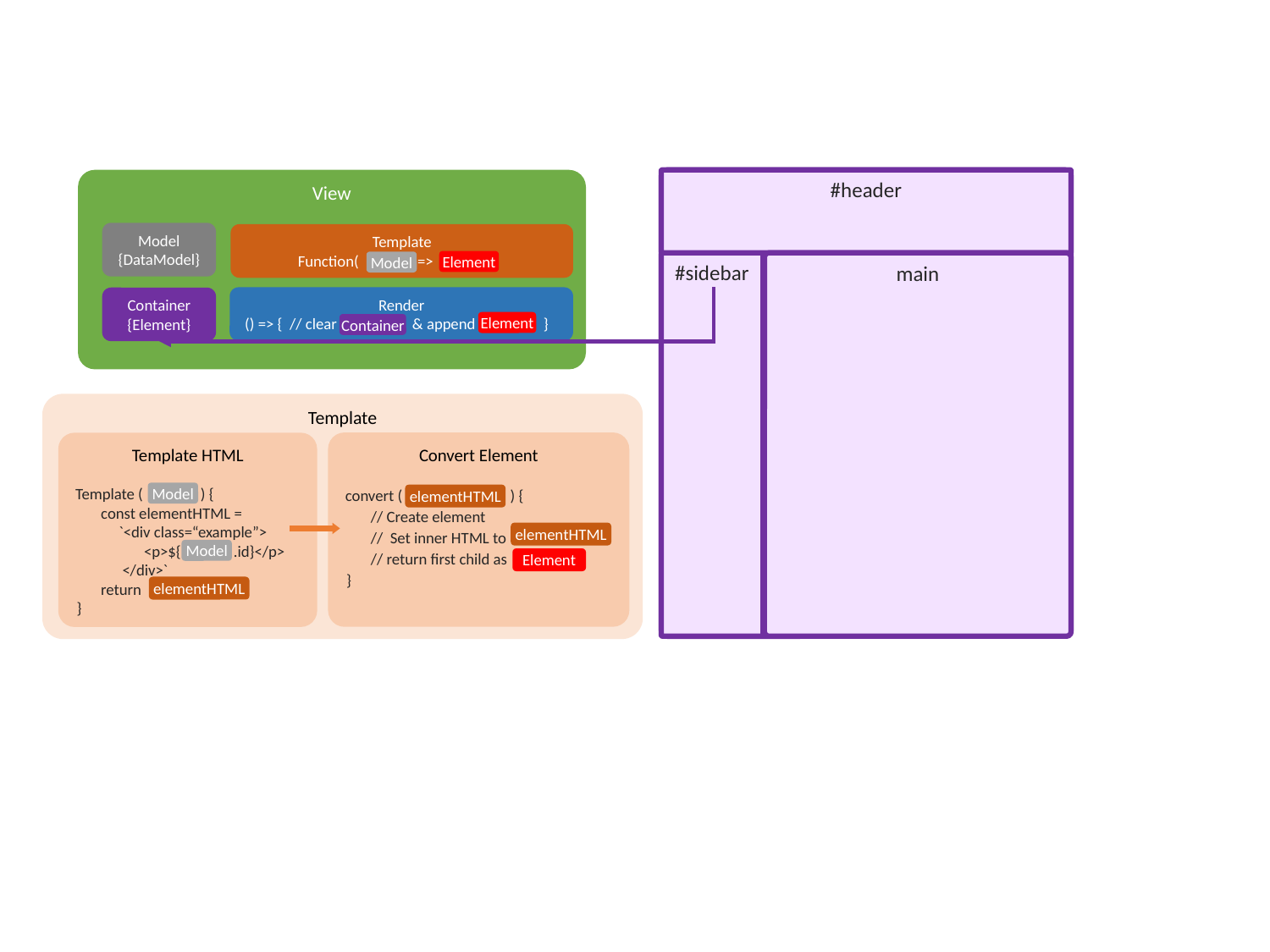

View

#header
#sidebar
main
Model
{DataModel}
Template
Function(               )=>    El  eme
Element
Model
Render
() => {  // clear                     & append                   }
Container
{Element}
Element
Container
Template
Convert Element

convert (                              ) {
// Create element
//  Set inner HTML to
// return first child as
}

elementHTML
elementHTML
Element
Template HTML

Template (                ) {
const elementHTML =
     `<div class=“example”>
            <p>${Mo  del .id}</p>
      </div>`
return
}

elementHTML
elementHTML
Model

Model
elementHTML